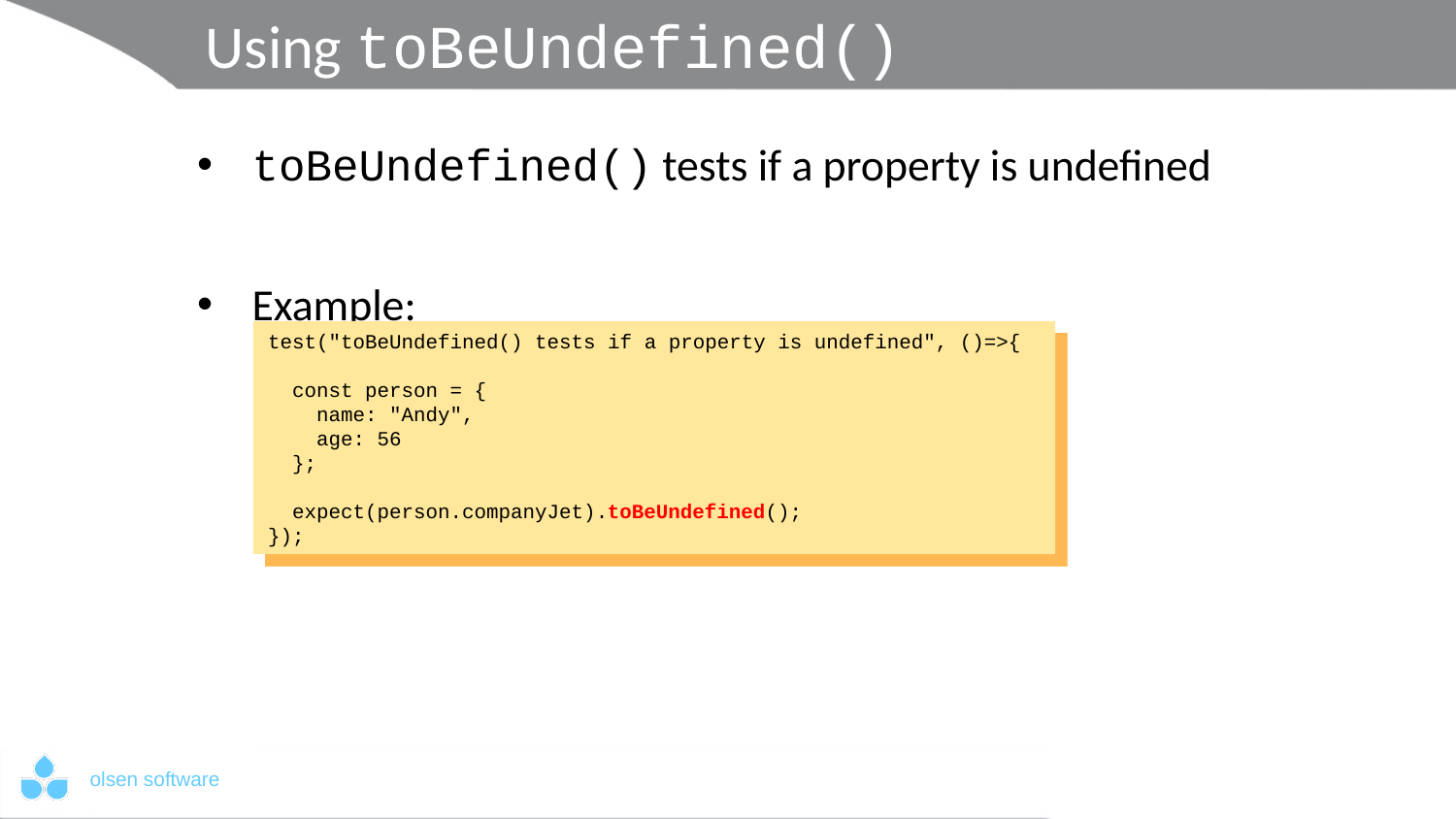

# Using toBeUndefined()
toBeUndefined() tests if a property is undefined

Example:
test("toBeUndefined() tests if a property is undefined", ()=>{

  const person = {
    name: "Andy",
    age: 56
  };

  expect(person.companyJet).toBeUndefined();
});